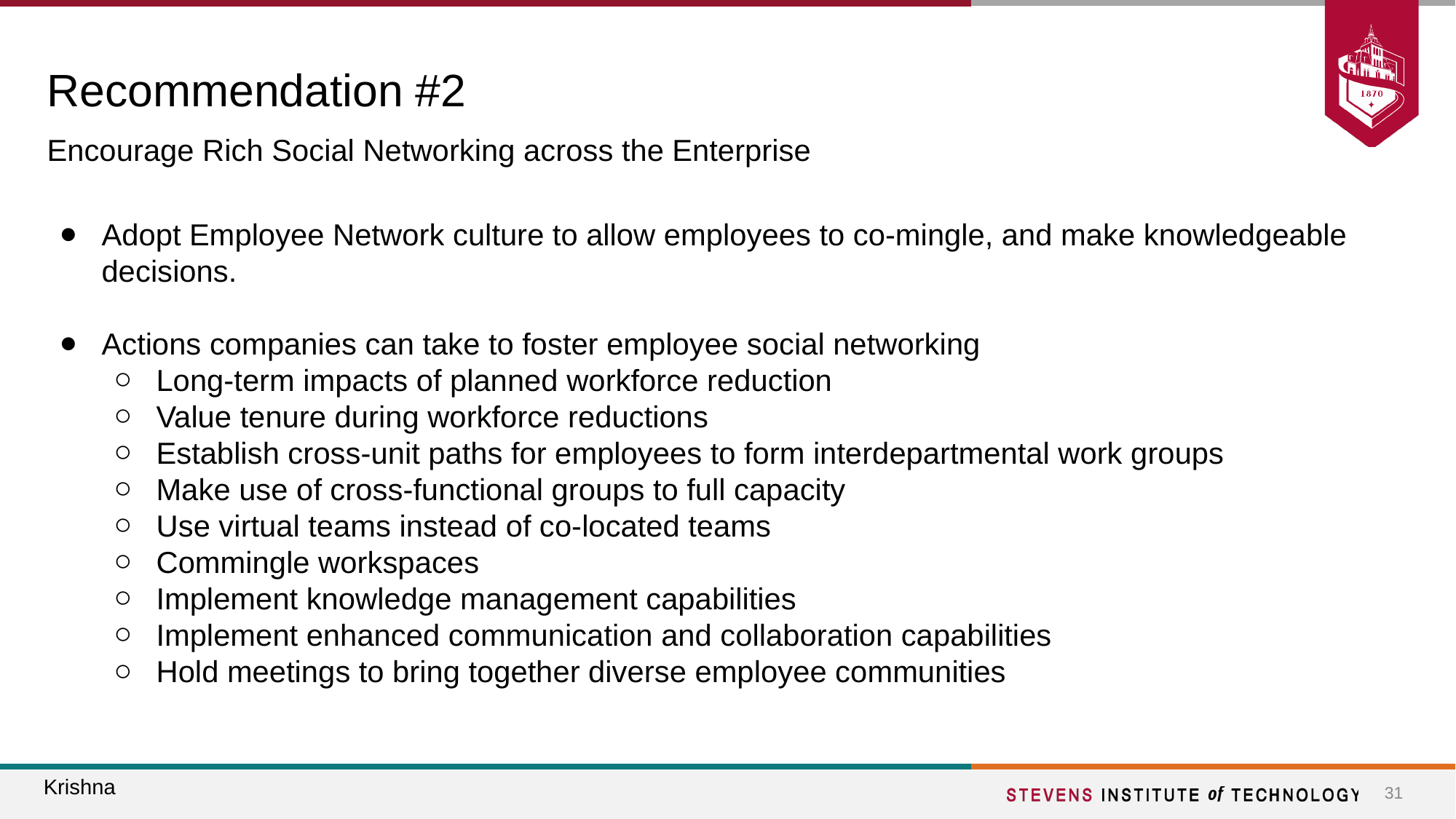

# Recommendation #2
Encourage Rich Social Networking across the Enterprise
Adopt Employee Network culture to allow employees to co-mingle, and make knowledgeable decisions.

Actions companies can take to foster employee social networking
Long-term impacts of planned workforce reduction
Value tenure during workforce reductions
Establish cross-unit paths for employees to form interdepartmental work groups
Make use of cross-functional groups to full capacity
Use virtual teams instead of co-located teams
Commingle workspaces
Implement knowledge management capabilities
Implement enhanced communication and collaboration capabilities
Hold meetings to bring together diverse employee communities
Krishna
31